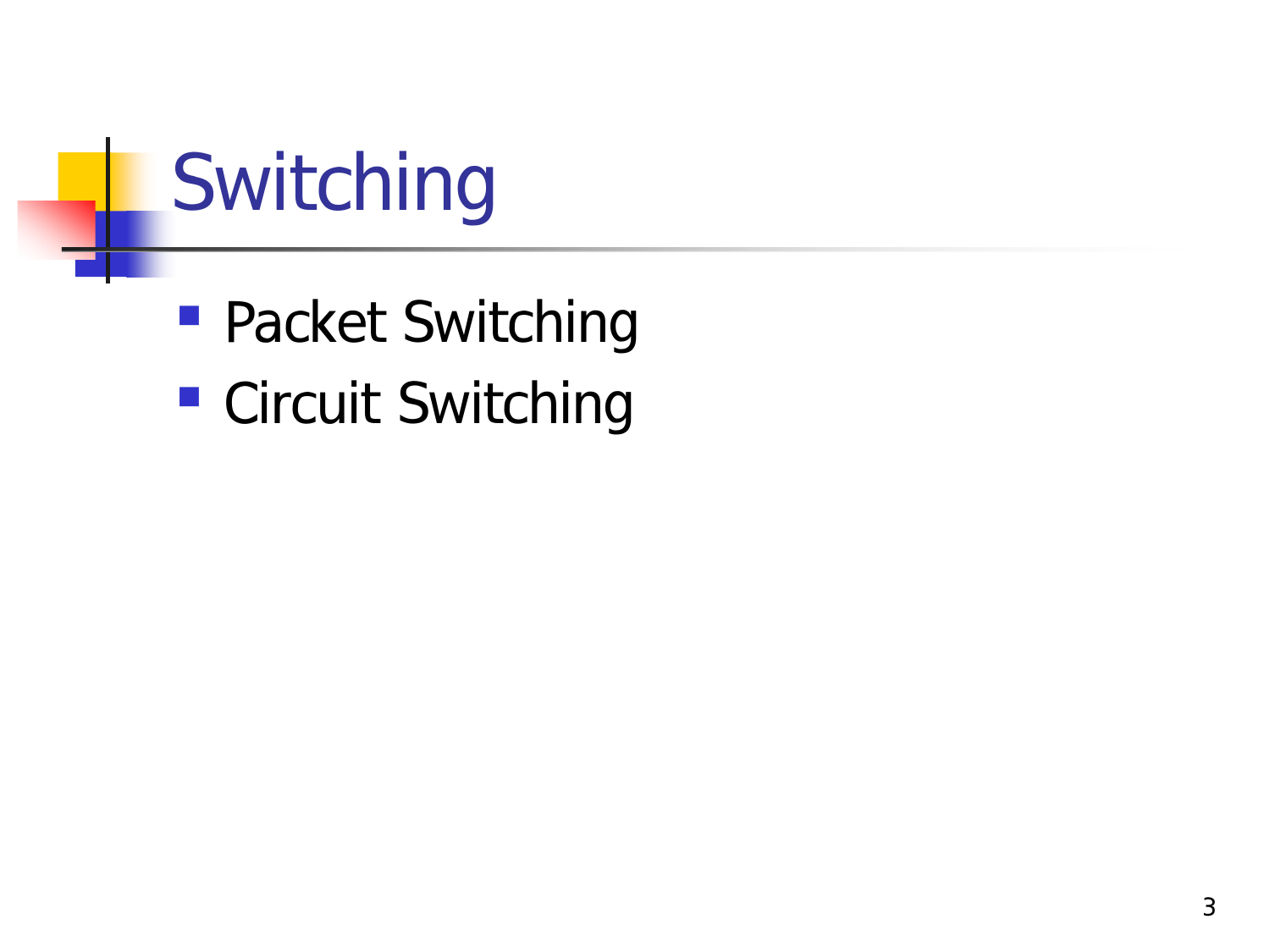

# Switching
Packet Switching
Circuit Switching
3